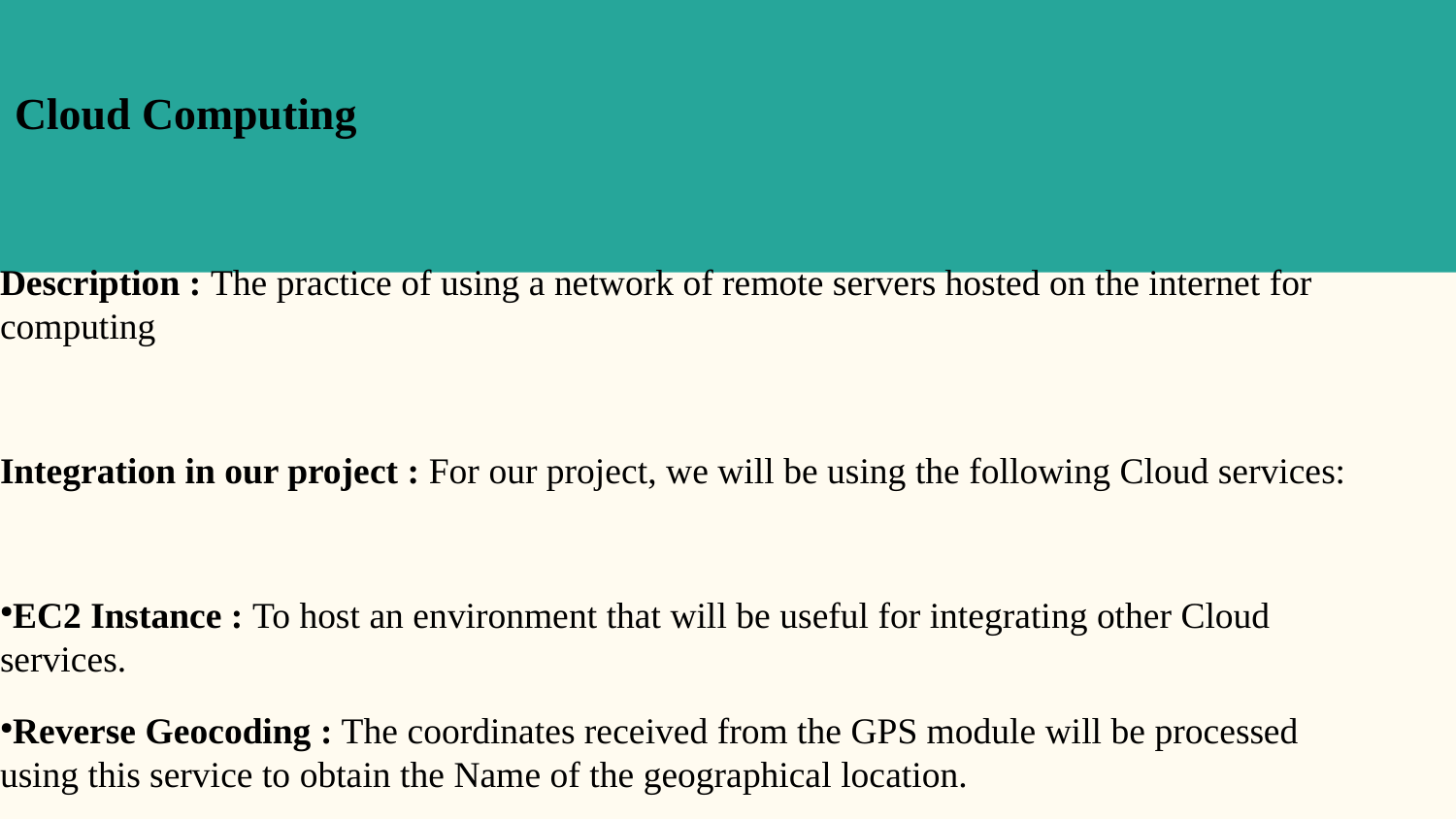

Cloud Computing

Description : The practice of using a network of remote servers hosted on the internet for computing

Integration in our project : For our project, we will be using the following Cloud services:

EC2 Instance : To host an environment that will be useful for integrating other Cloud services.
Reverse Geocoding : The coordinates received from the GPS module will be processed using this service to obtain the Name of the geographical location.
Database : Will be used for storing various tables that contain information about the driver's details as well as the emrgency service's details.
SNS Server : For hosting the simple notification service. This will be used to send alerts regarding the accident to the nearest emergency services automatically on the victim's behalf.